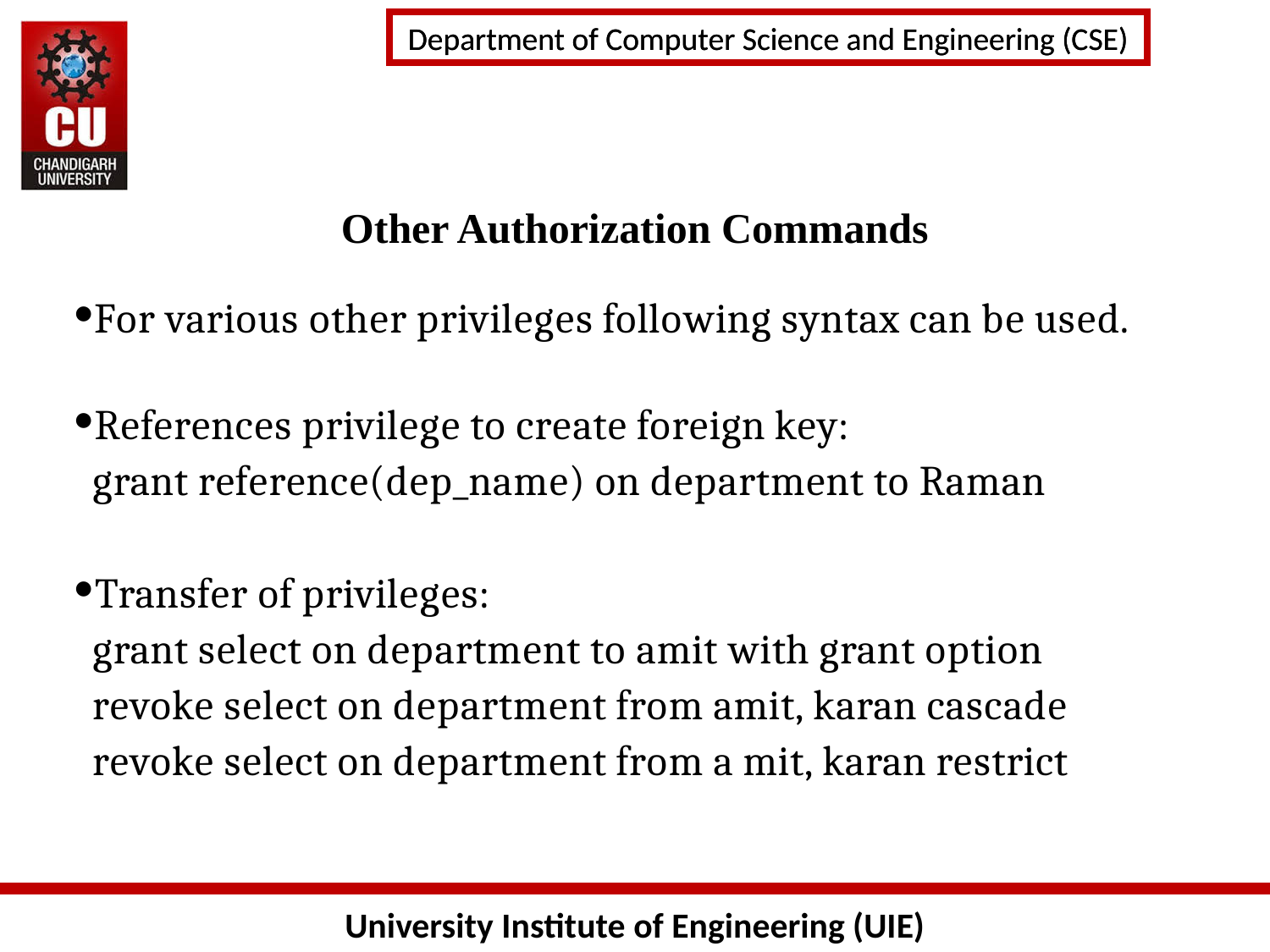

# Other Authorization Commands
For various other privileges following syntax can be used.

References privilege to create foreign key:
  grant reference(dep_name) on department to Raman

Transfer of privileges:
  grant select on department to amit with grant option
  revoke select on department from amit, karan cascade
  revoke select on department from a mit, karan restrict